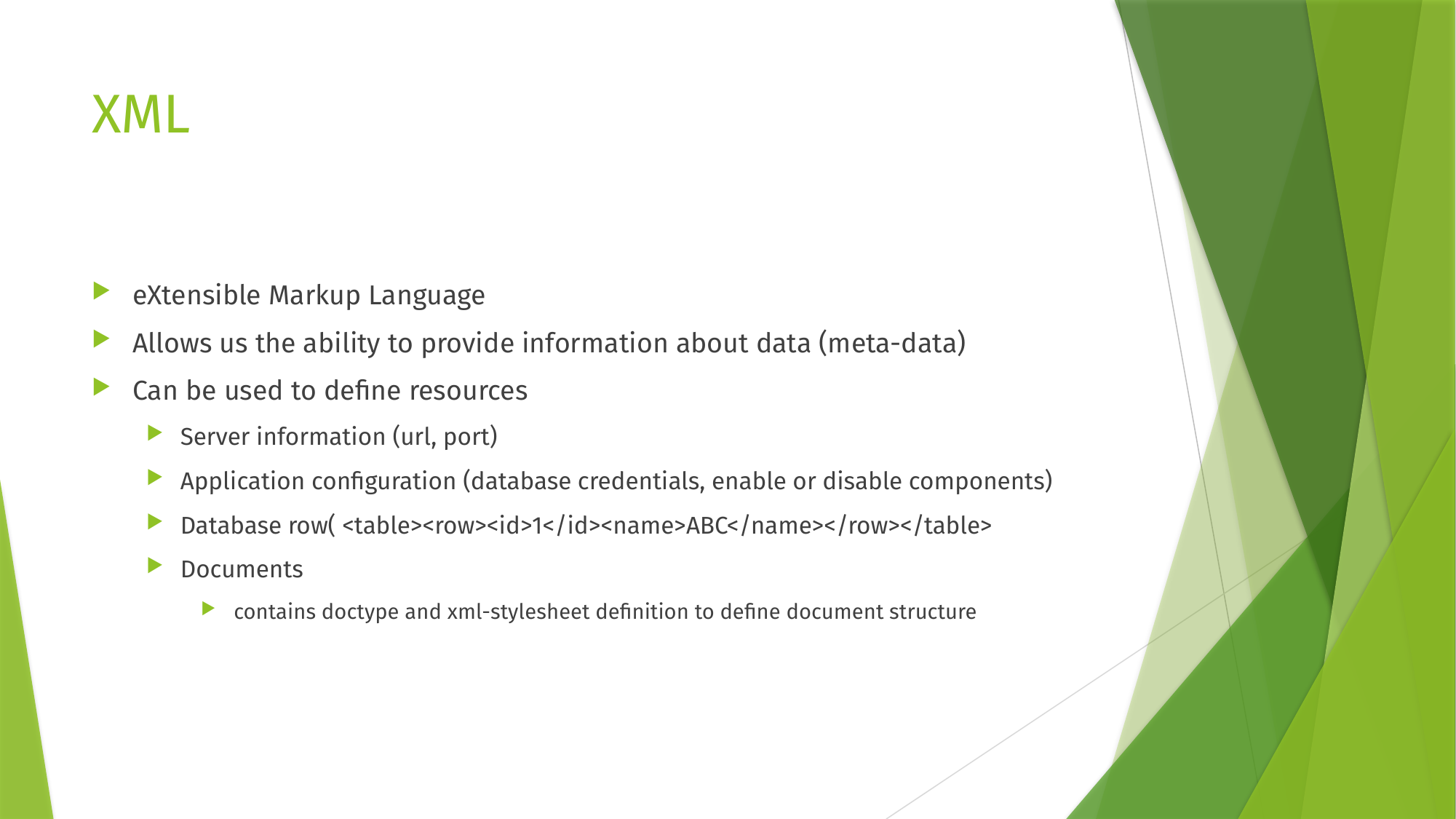

# XML
eXtensible Markup Language
Allows us the ability to provide information about data (meta-data)
Can be used to define resources
Server information (url, port)
Application configuration (database credentials, enable or disable components)
Database row( <table><row><id>1</id><name>ABC</name></row></table>
Documents
 contains doctype and xml-stylesheet definition to define document structure